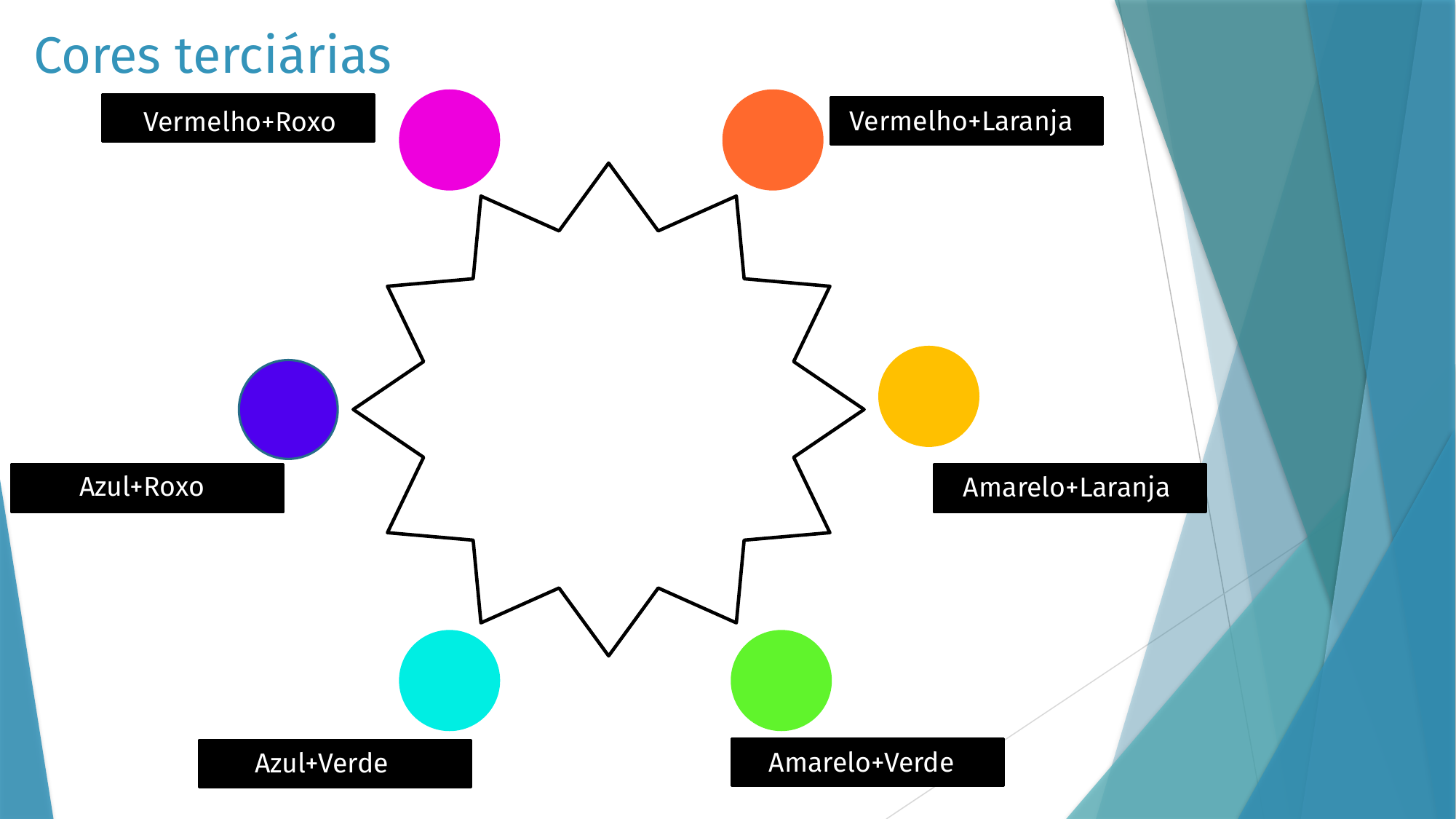

# Cores terciárias

Vermelho+Laranja
Vermelho+Roxo

Azul+Roxo

Amarelo+Laranja

Amarelo+Verde

Azul+Verde